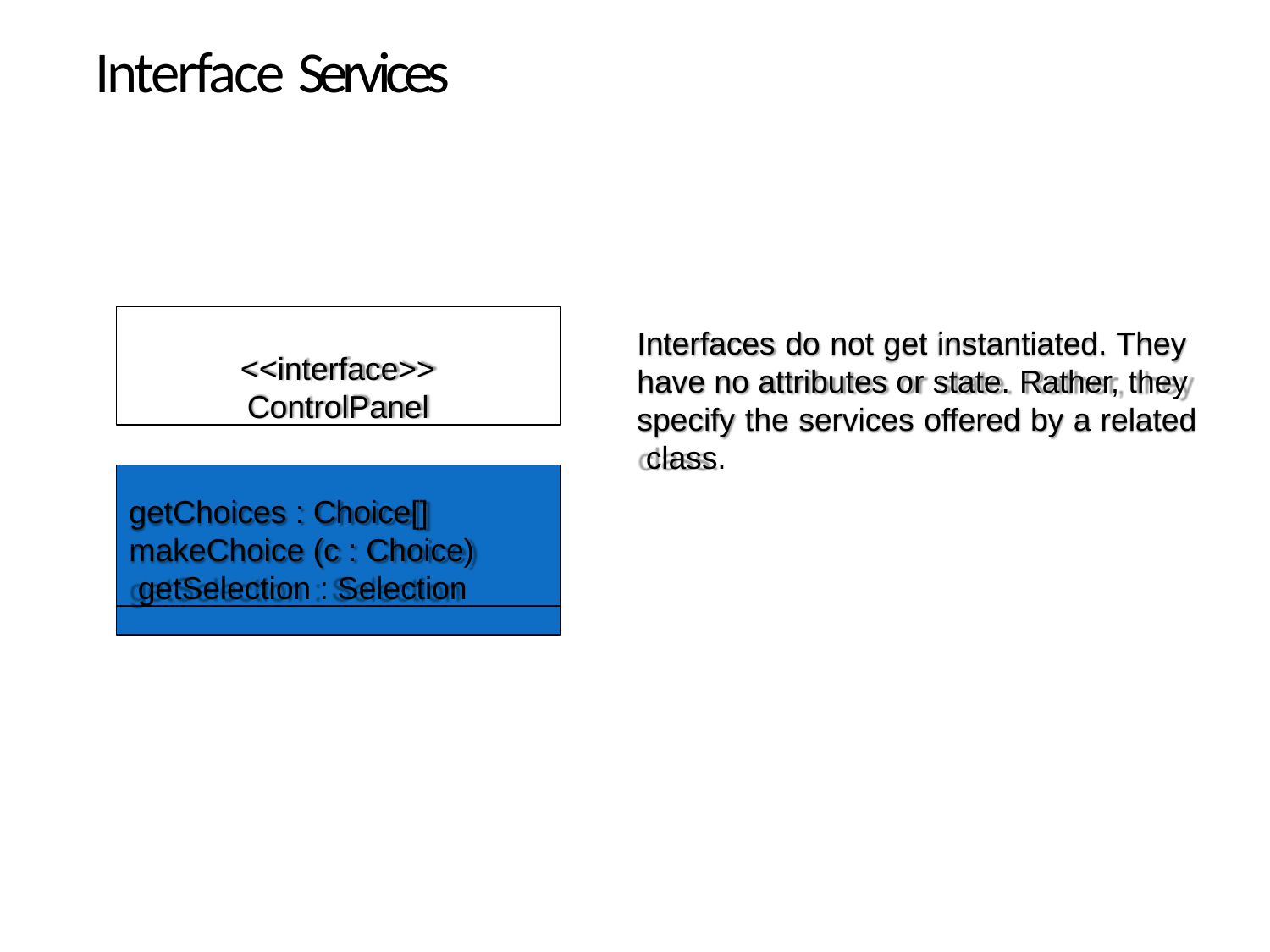

# Interface Services

<<interface>>
ControlPanel

Interfaces do not get instantiated. They  have no attributes or state. Rather, they  specify the services offered by a related  class.

getChoices : Choice[]  makeChoice (c : Choice)  getSelection : Selection